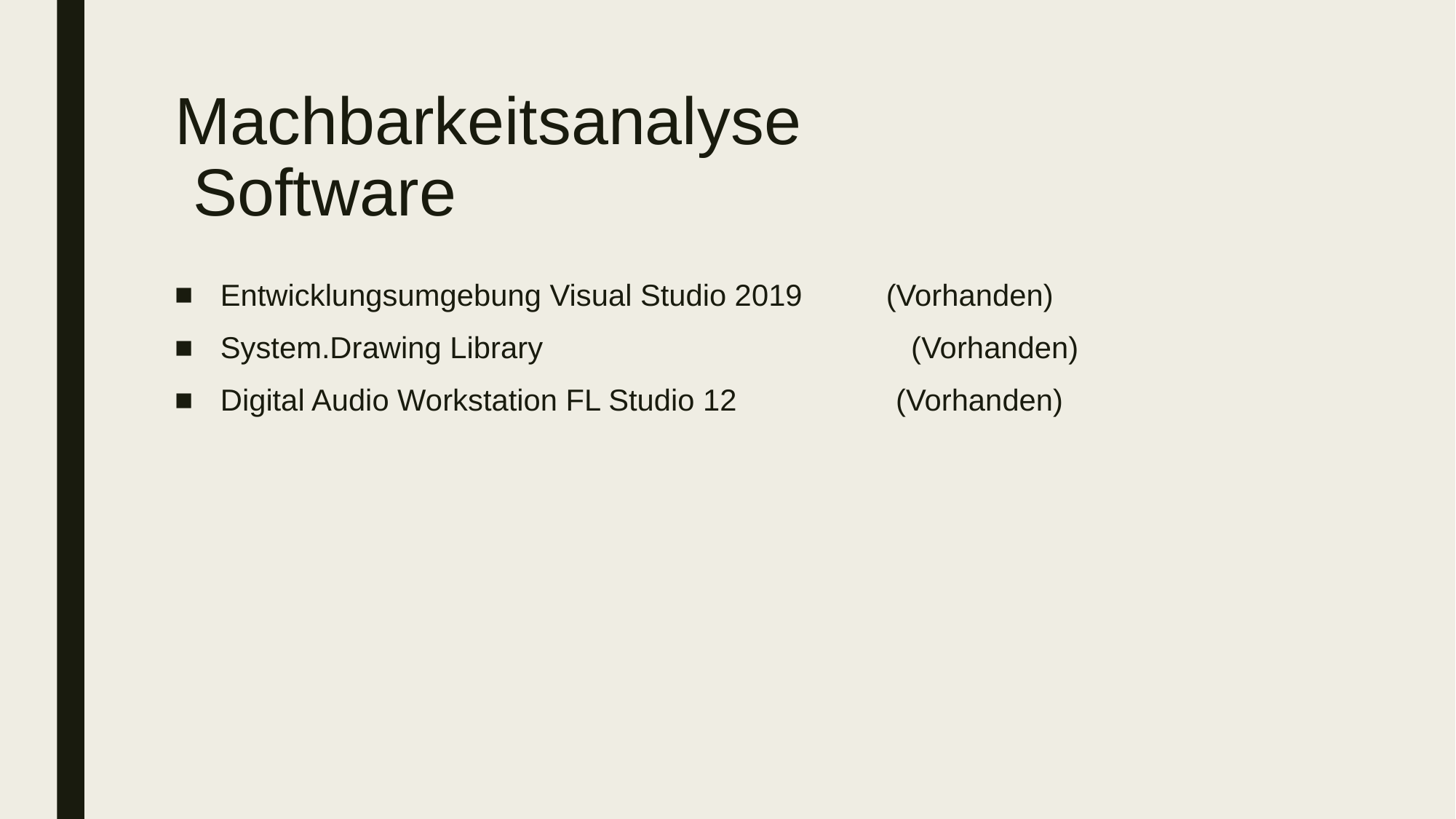

# Machbarkeitsanalyse  Software
Entwicklungsumgebung Visual Studio 2019          (Vorhanden)
System.Drawing Library                                            (Vorhanden)
Digital Audio Workstation FL Studio 12                   (Vorhanden)